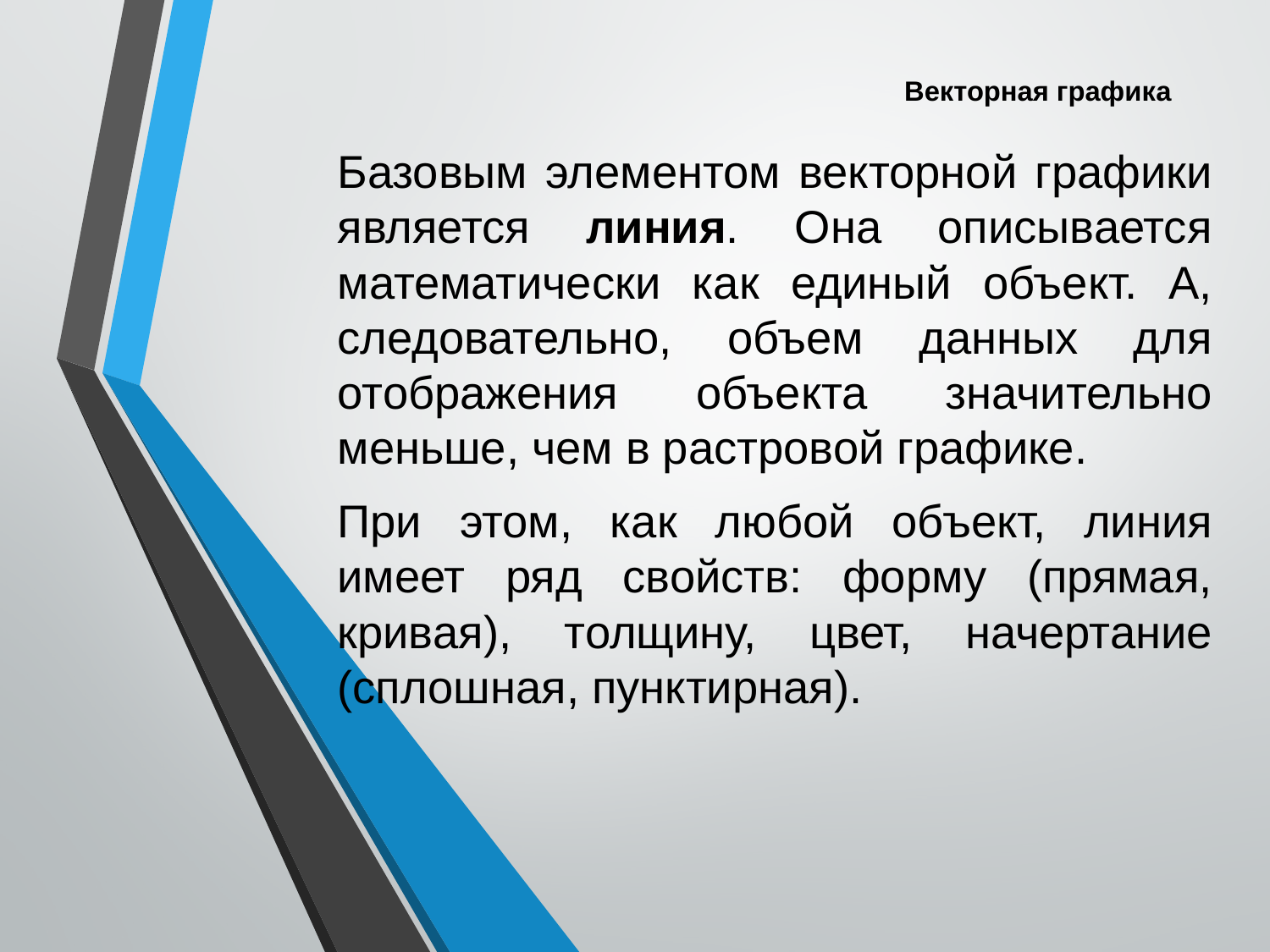

# Векторная графика
Базовым элементом векторной графики является линия. Она описывается математически как единый объект. А, следовательно, объем данных для отображения объекта значительно меньше, чем в растровой графике.
При этом, как любой объект, линия имеет ряд свойств: форму (прямая, кривая), толщину, цвет, начертание (сплошная, пунктирная).